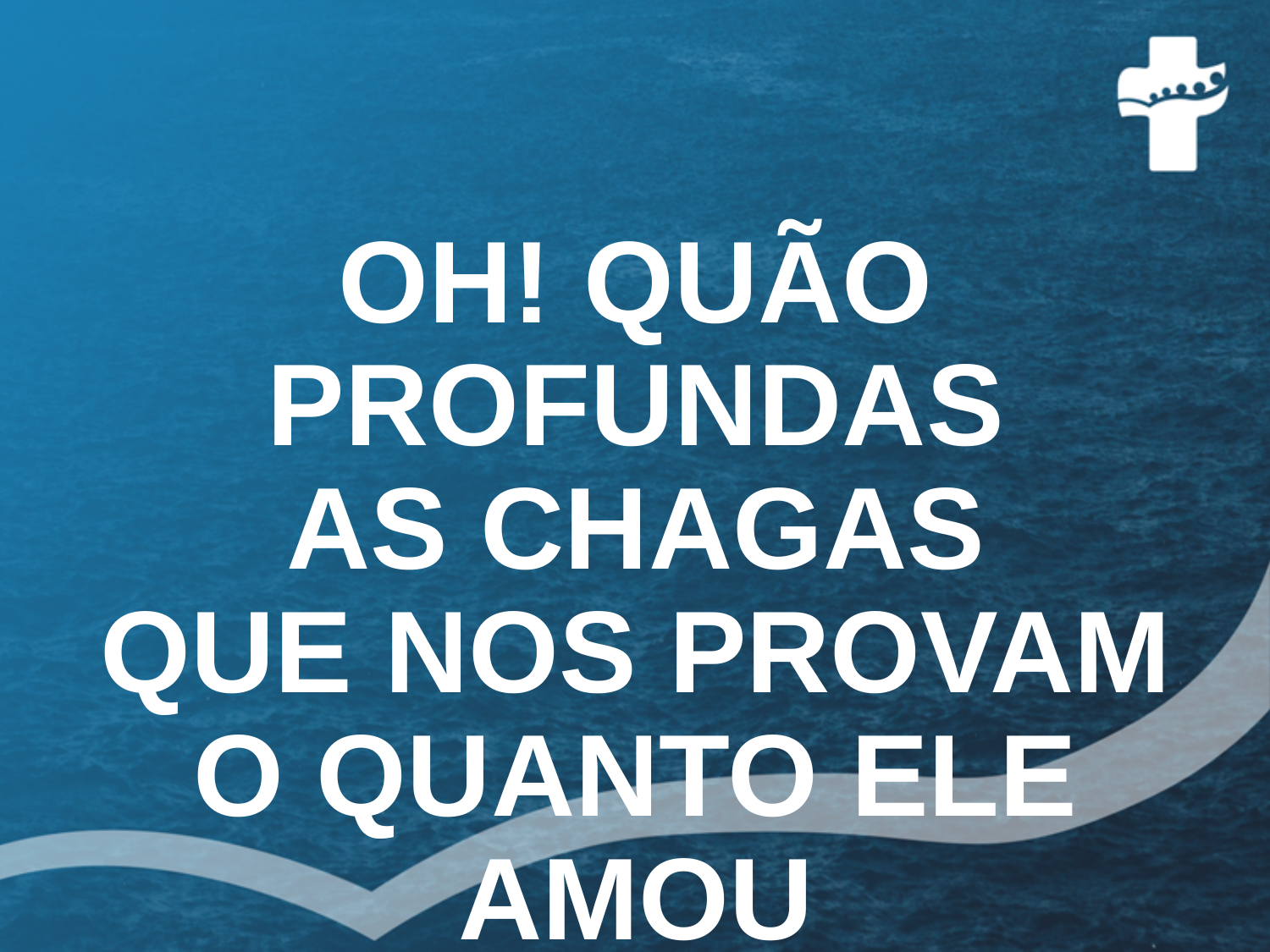

#
OH! QUÃO PROFUNDAS
AS CHAGAS
QUE NOS PROVAM
O QUANTO ELE AMOU